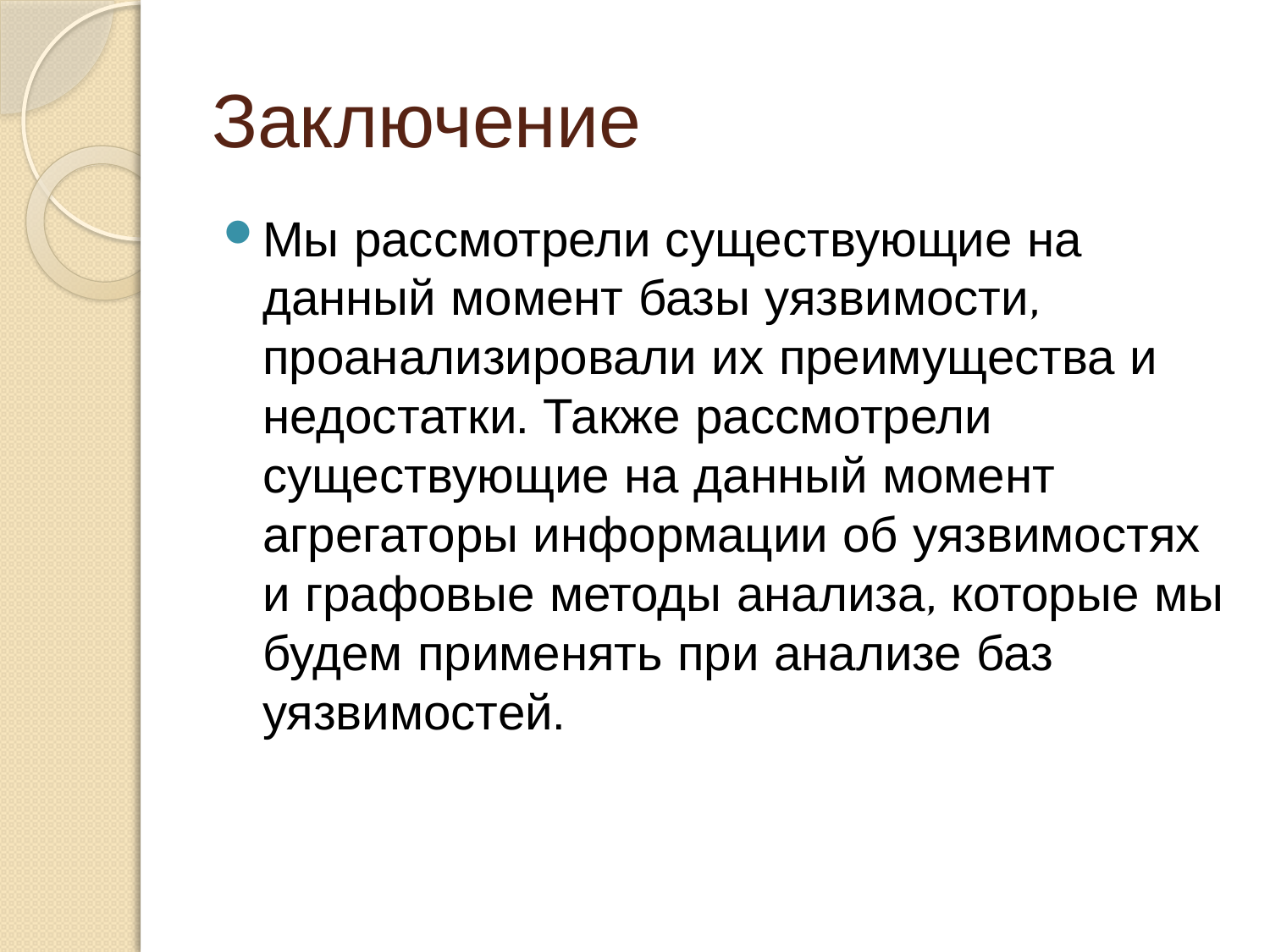

# Заключение
Мы рассмотрели существующие на данный момент базы уязвимости, проанализировали их преимущества и недостатки. Также рассмотрели существующие на данный момент агрегаторы информации об уязвимостях и графовые методы анализа, которые мы будем применять при анализе баз уязвимостей.